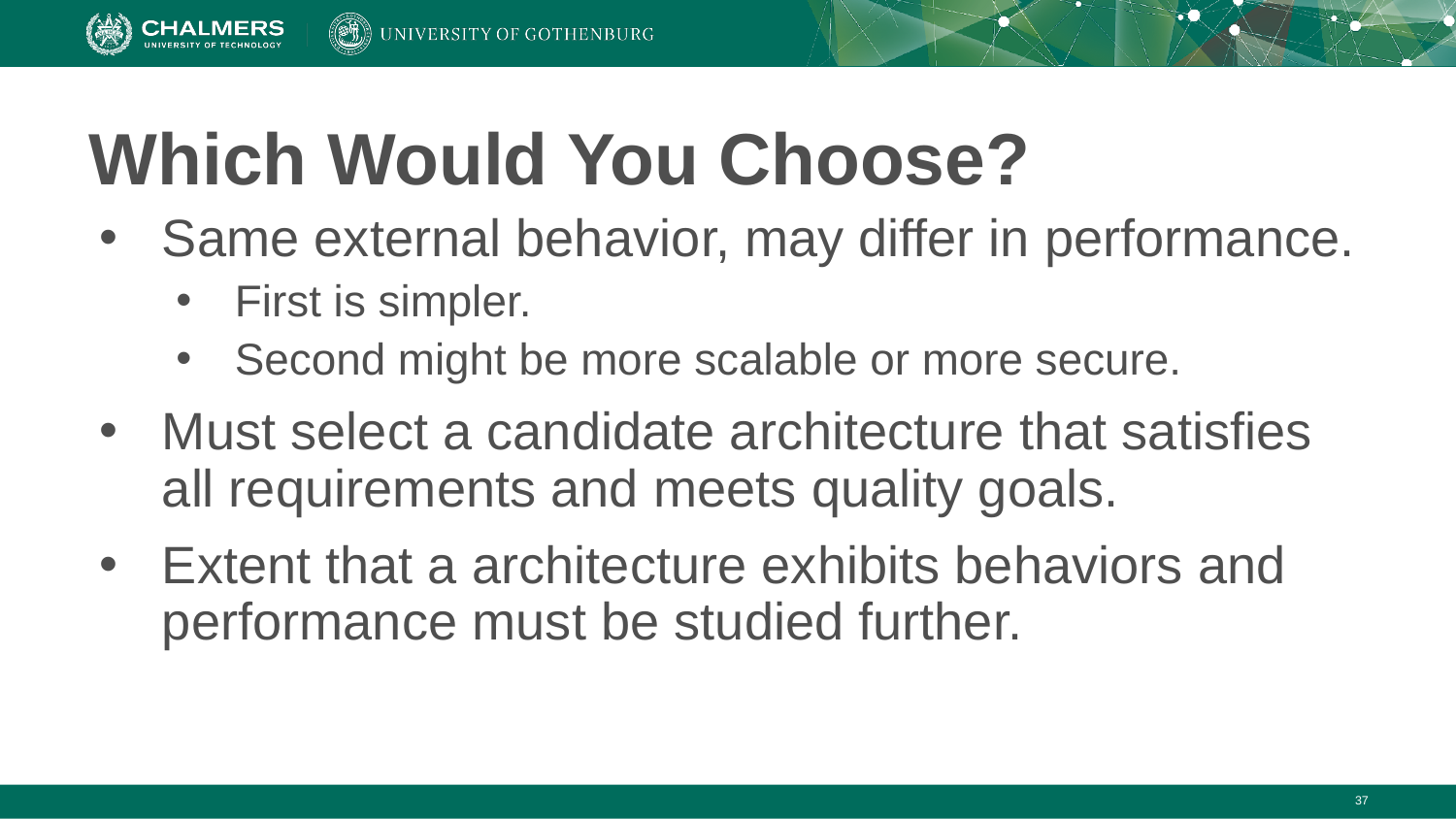

# Which Would You Choose?
Same external behavior, may differ in performance.
First is simpler.
Second might be more scalable or more secure.
Must select a candidate architecture that satisfies all requirements and meets quality goals.
Extent that a architecture exhibits behaviors and performance must be studied further.
37